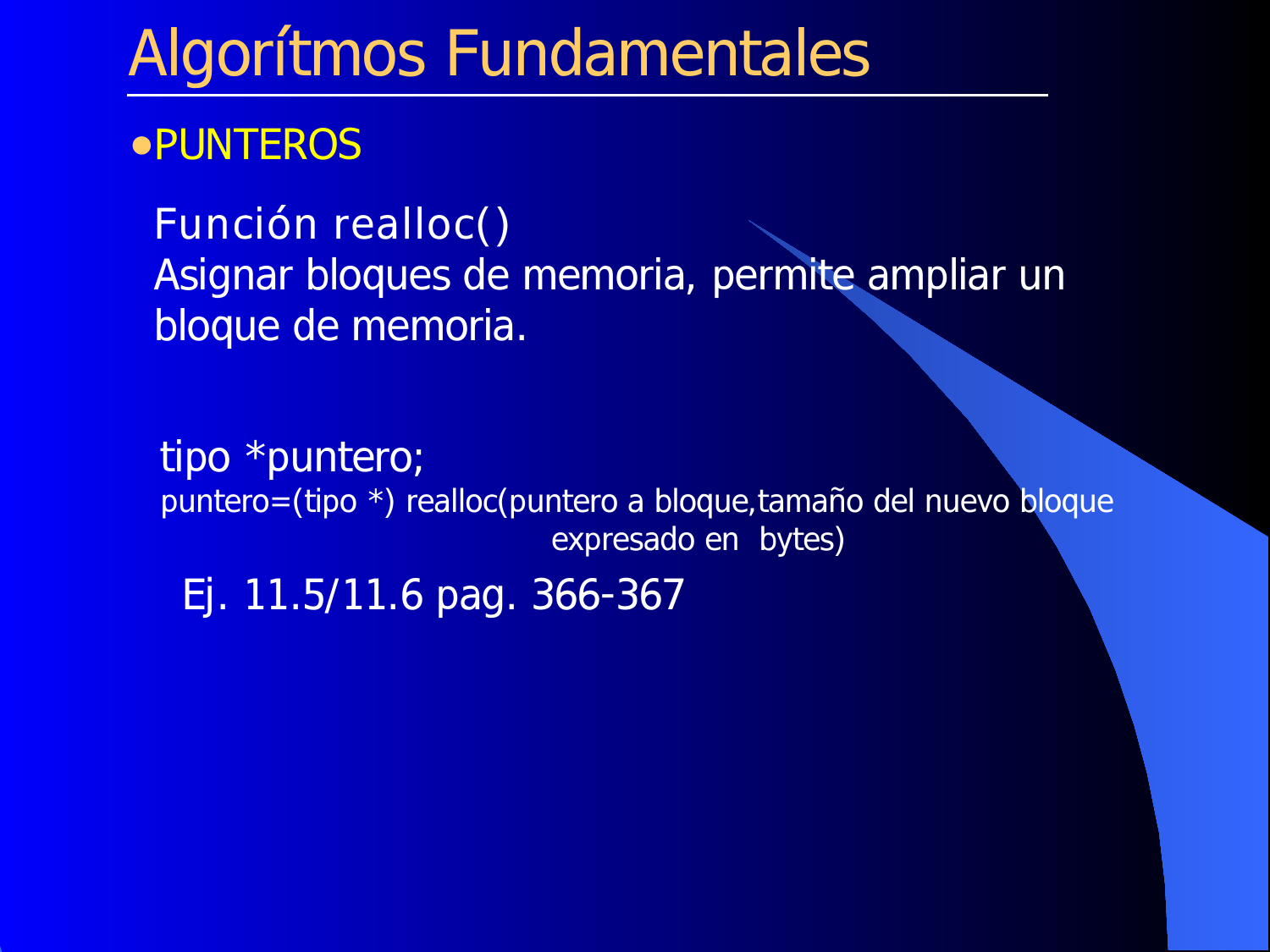

Algorítmos Fundamentales
PUNTEROS
Función realloc()
Asignar bloques de memoria, permite ampliar un
bloque de memoria.
tipo *puntero;
puntero=(tipo *) realloc(puntero a bloque,tamaño del nuevo bloque
			 expresado en  bytes)
Ej. 11.5/11.6 pag. 366-367